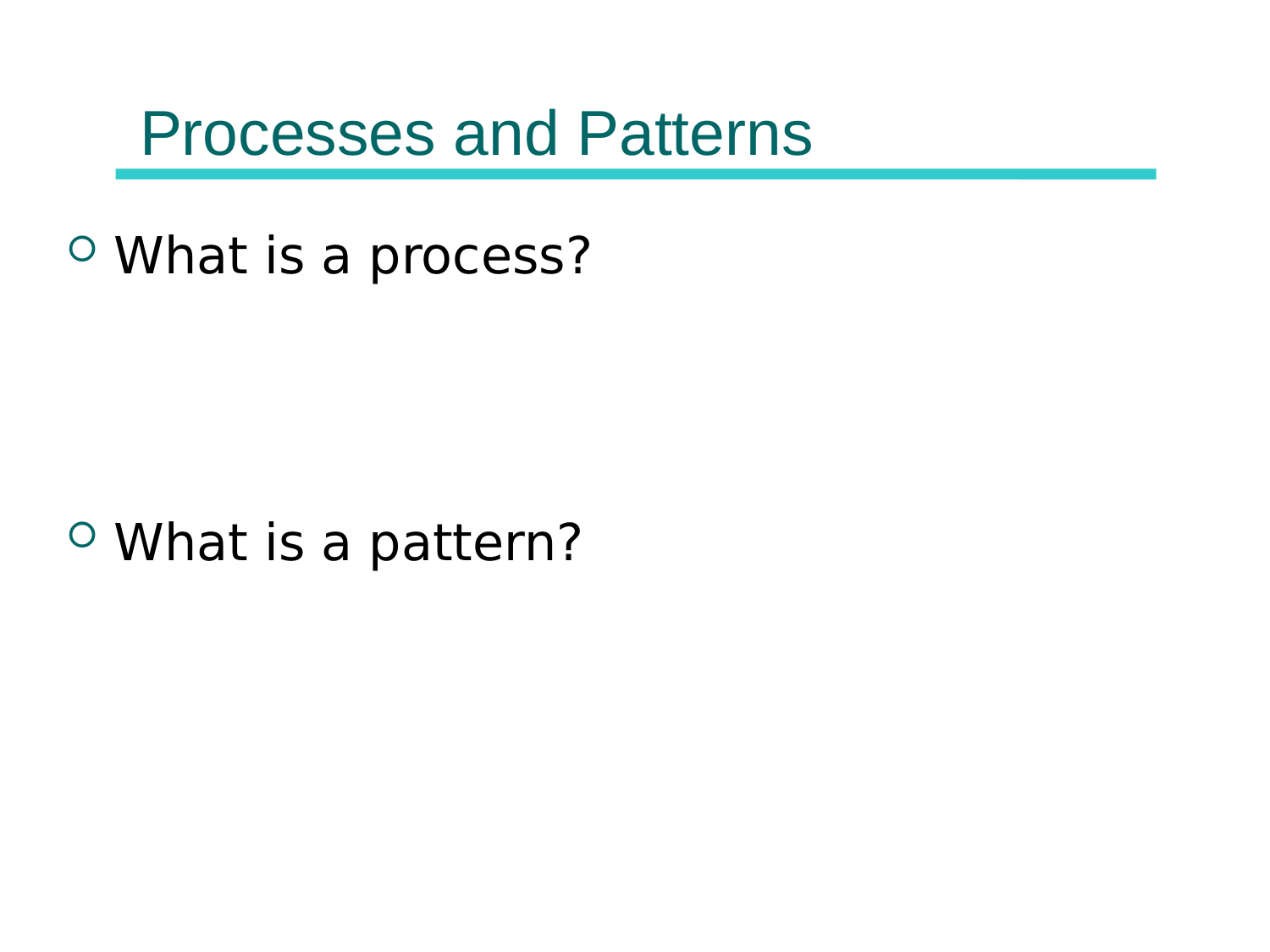

# Processes and Patterns
What is a process?

What is a pattern?